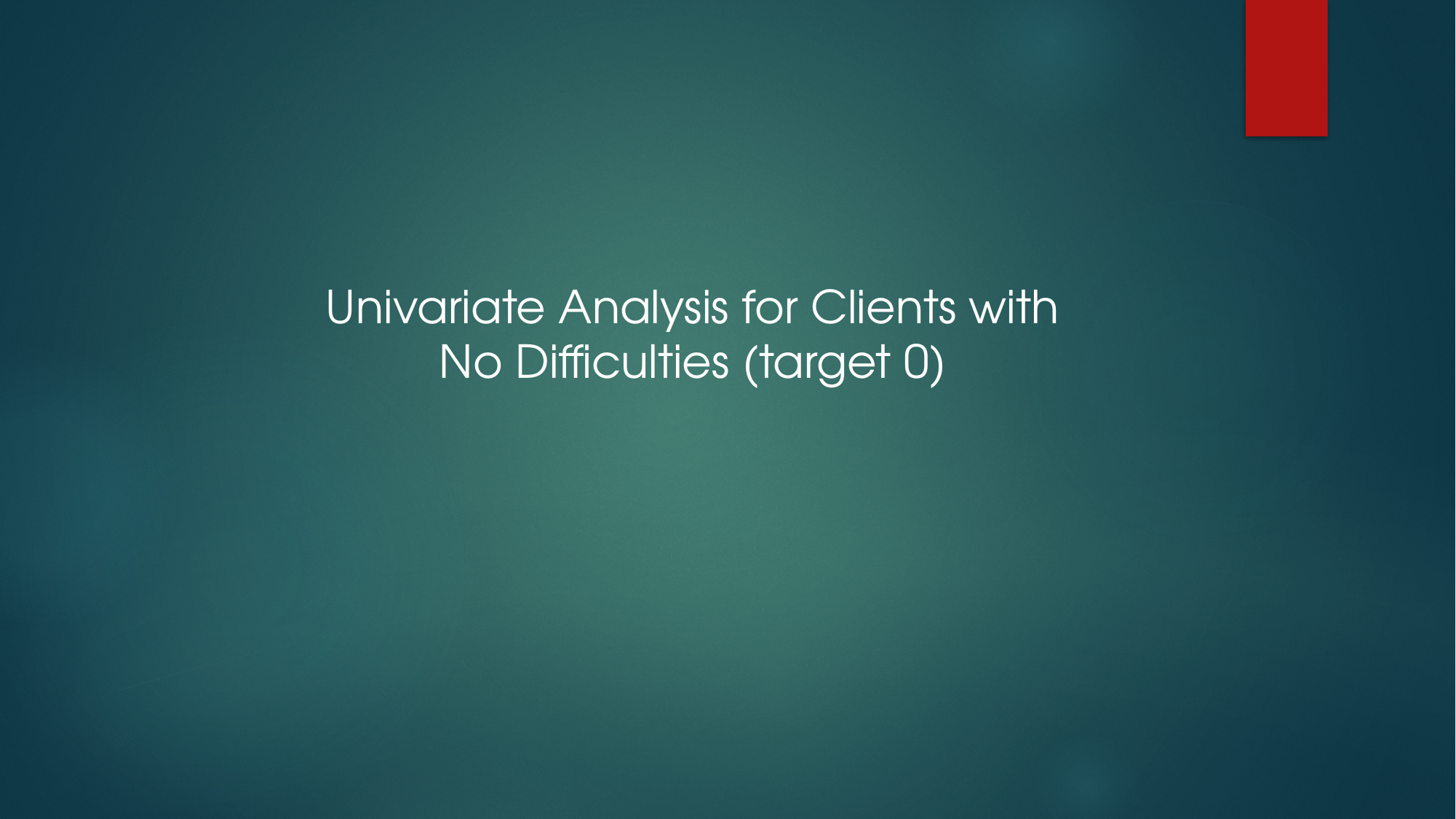

Univariate Analysis for Clients with No Difficulties (target 0)